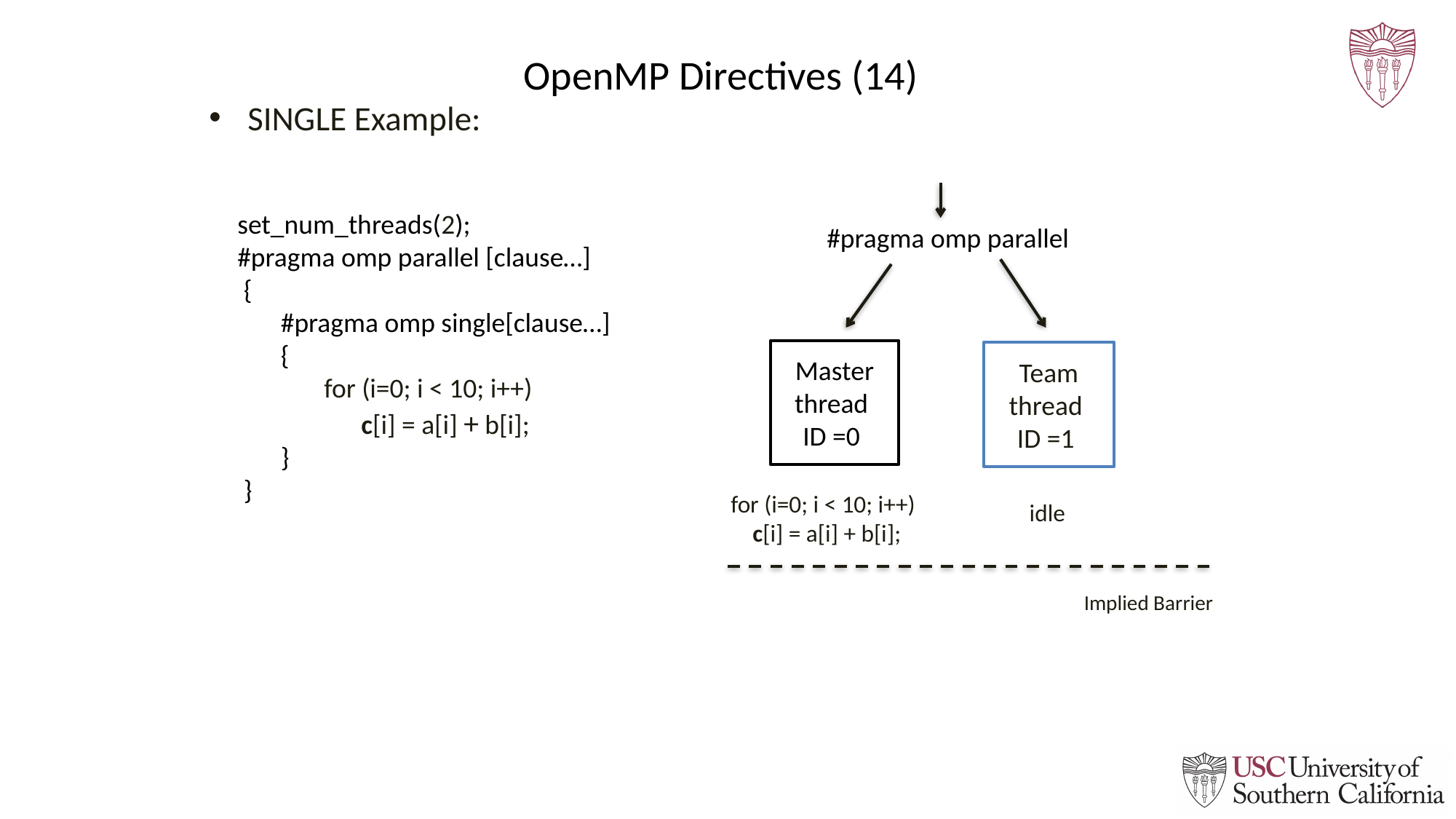

# OpenMP Directives (14)
 SINGLE Example:

 #pragma omp parallel
 set_num_threads(2);
 #pragma omp parallel [clause…]
  {
        #pragma omp single[clause…]
        {
               for (i=0; i < 10; i++)
                     c[i] = a[i] + b[i];
        }
  }
Master thread
ID =0
Team thread
ID =1
for (i=0; i < 10; i++)
    c[i] = a[i] + b[i];

  idle
Implied Barrier